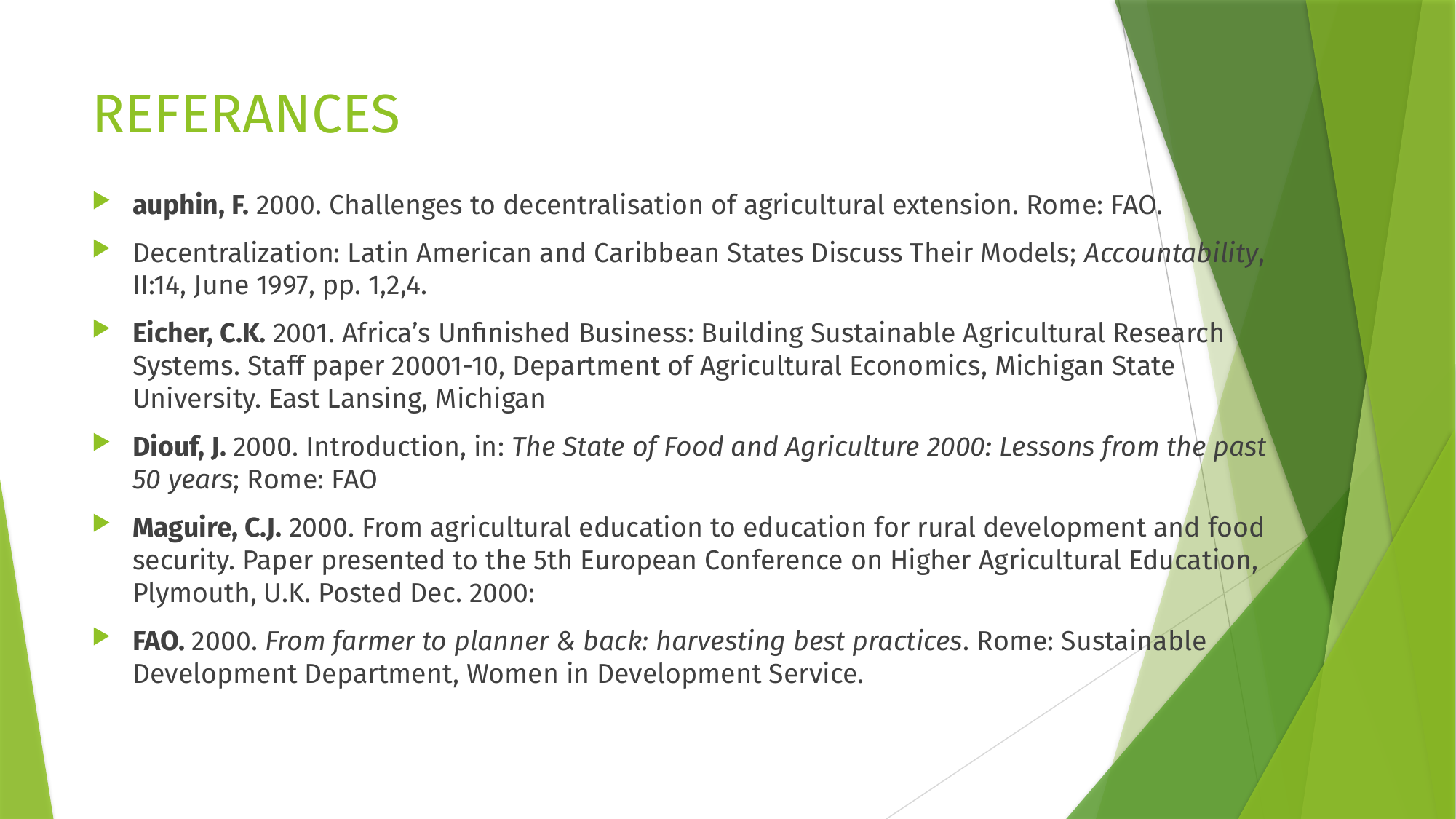

# REFERANCES
auphin, F. 2000. Challenges to decentralisation of agricultural extension. Rome: FAO.
Decentralization: Latin American and Caribbean States Discuss Their Models; Accountability, II:14, June 1997, pp. 1,2,4.
Eicher, C.K. 2001. Africa’s Unfinished Business: Building Sustainable Agricultural Research Systems. Staff paper 20001-10, Department of Agricultural Economics, Michigan State University. East Lansing, Michigan
Diouf, J. 2000. Introduction, in: The State of Food and Agriculture 2000: Lessons from the past 50 years; Rome: FAO
Maguire, C.J. 2000. From agricultural education to education for rural development and food security. Paper presented to the 5th European Conference on Higher Agricultural Education, Plymouth, U.K. Posted Dec. 2000:
FAO. 2000. From farmer to planner & back: harvesting best practices. Rome: Sustainable Development Department, Women in Development Service.